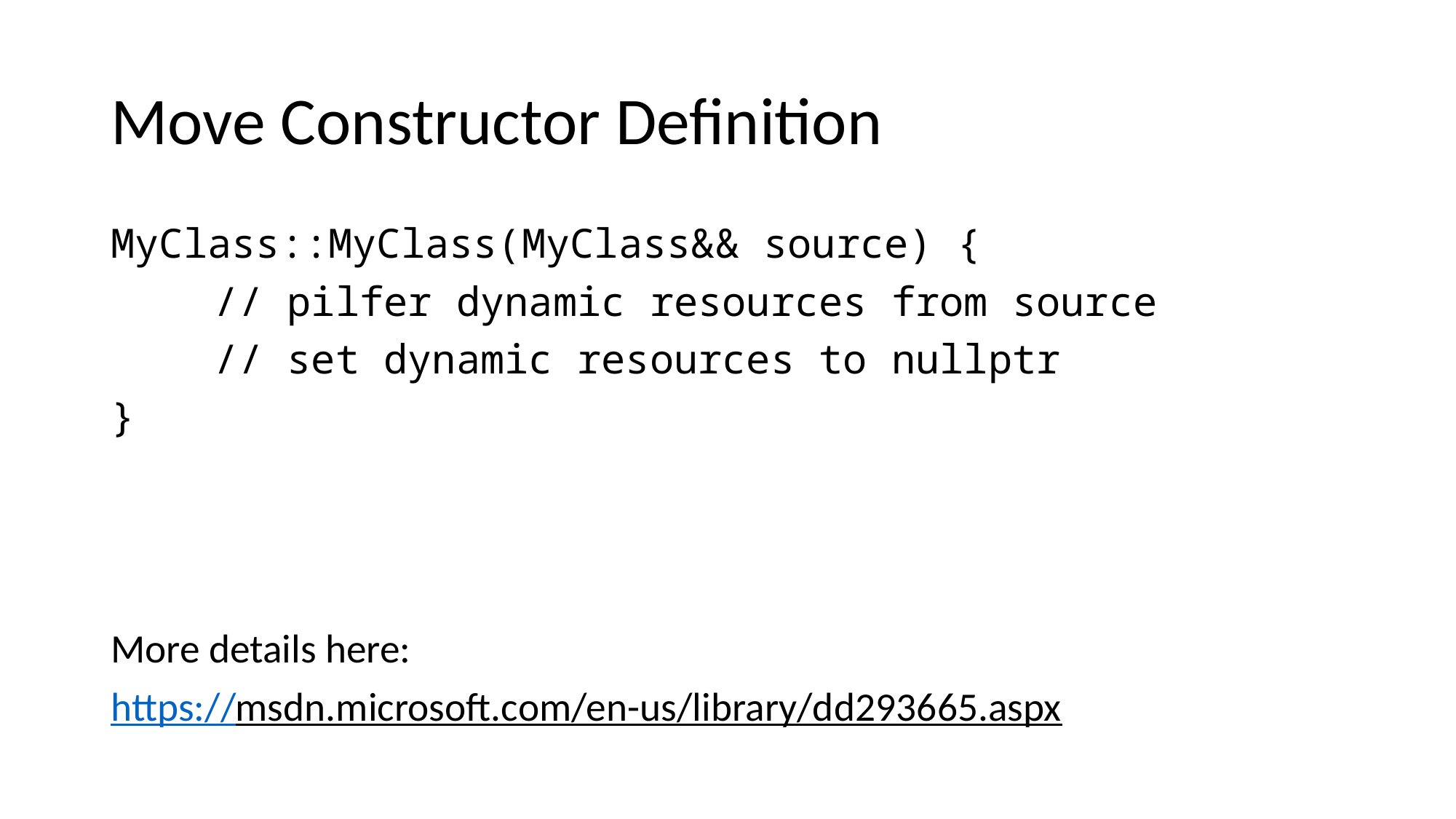

# Move Constructor Definition
MyClass::MyClass(MyClass&& source) {
	// pilfer dynamic resources from source
	// set dynamic resources to nullptr
}

More details here:
https://msdn.microsoft.com/en-us/library/dd293665.aspx